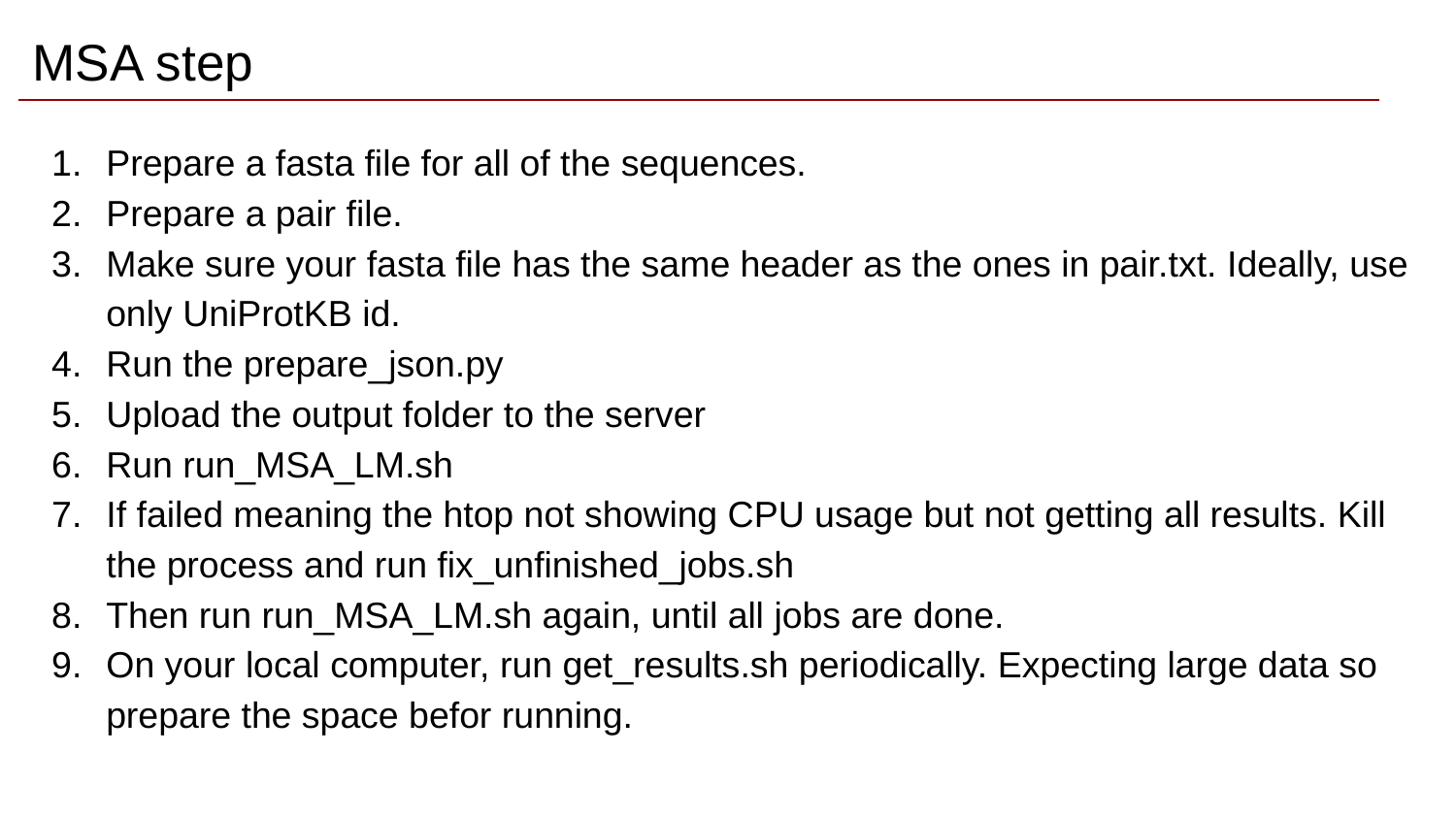

# MSA step
Prepare a fasta file for all of the sequences.
Prepare a pair file.
Make sure your fasta file has the same header as the ones in pair.txt. Ideally, use only UniProtKB id.
Run the prepare_json.py
Upload the output folder to the server
Run run_MSA_LM.sh
If failed meaning the htop not showing CPU usage but not getting all results. Kill the process and run fix_unfinished_jobs.sh
Then run run_MSA_LM.sh again, until all jobs are done.
On your local computer, run get_results.sh periodically. Expecting large data so prepare the space befor running.